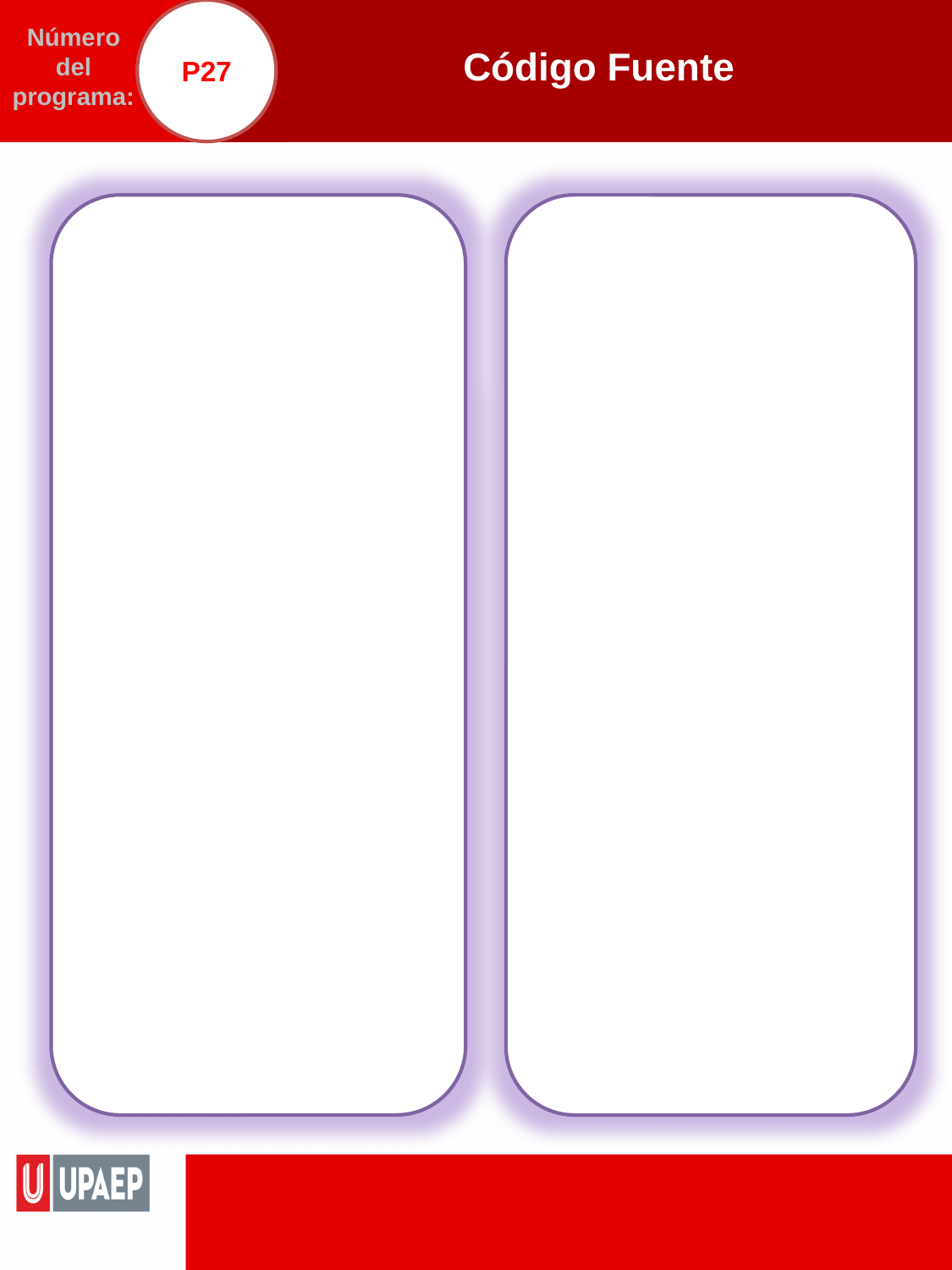

P27
# Código Fuente
Número del programa: